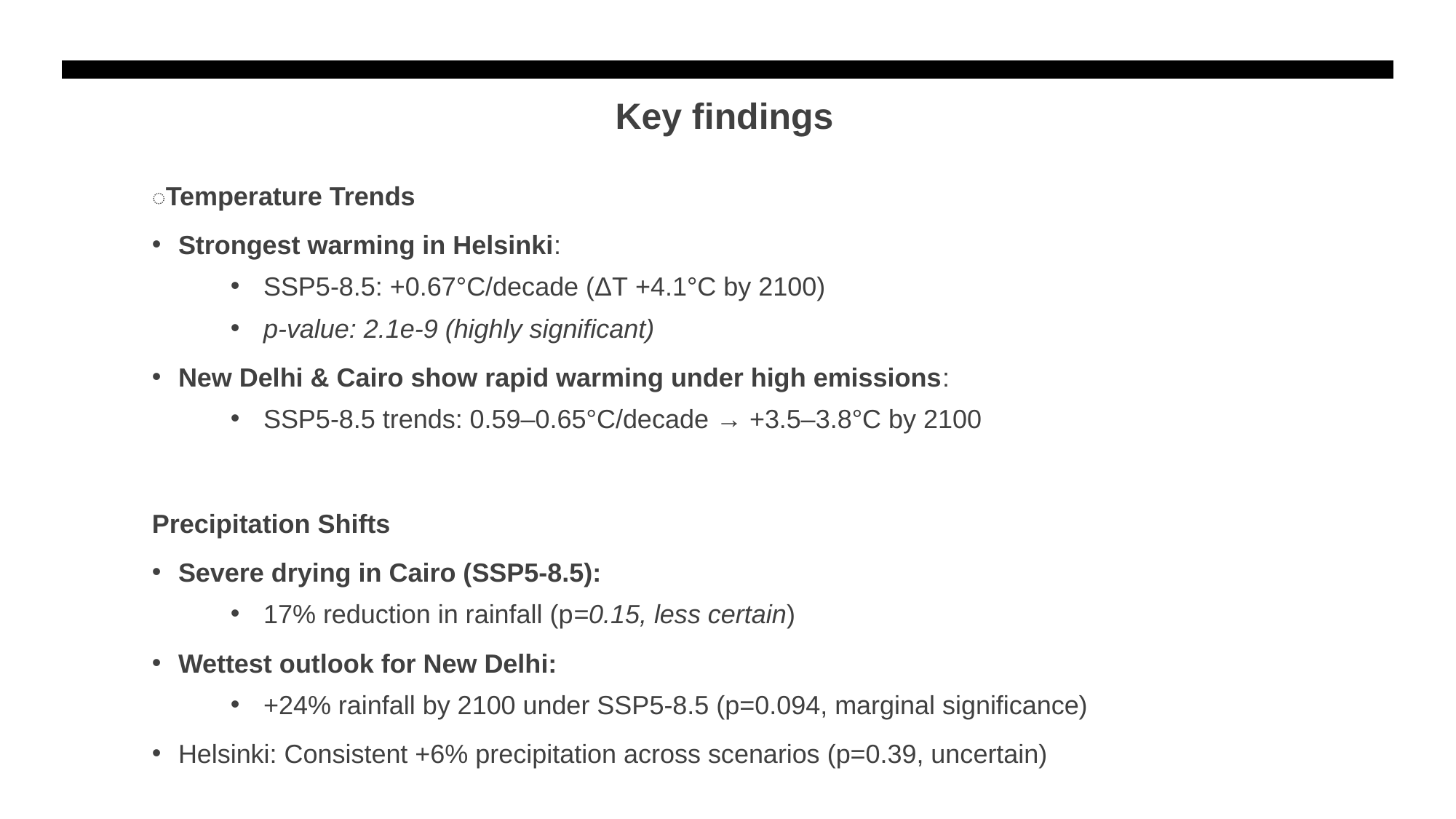

Key findings
️Temperature Trends
Strongest warming in Helsinki:
SSP5-8.5: +0.67°C/decade (ΔT +4.1°C by 2100)
p-value: 2.1e-9 (highly significant)
New Delhi & Cairo show rapid warming under high emissions:
SSP5-8.5 trends: 0.59–0.65°C/decade → +3.5–3.8°C by 2100

Precipitation Shifts
Severe drying in Cairo (SSP5-8.5):
17% reduction in rainfall (p=0.15, less certain)
Wettest outlook for New Delhi:
+24% rainfall by 2100 under SSP5-8.5 (p=0.094, marginal significance)
Helsinki: Consistent +6% precipitation across scenarios (p=0.39, uncertain)